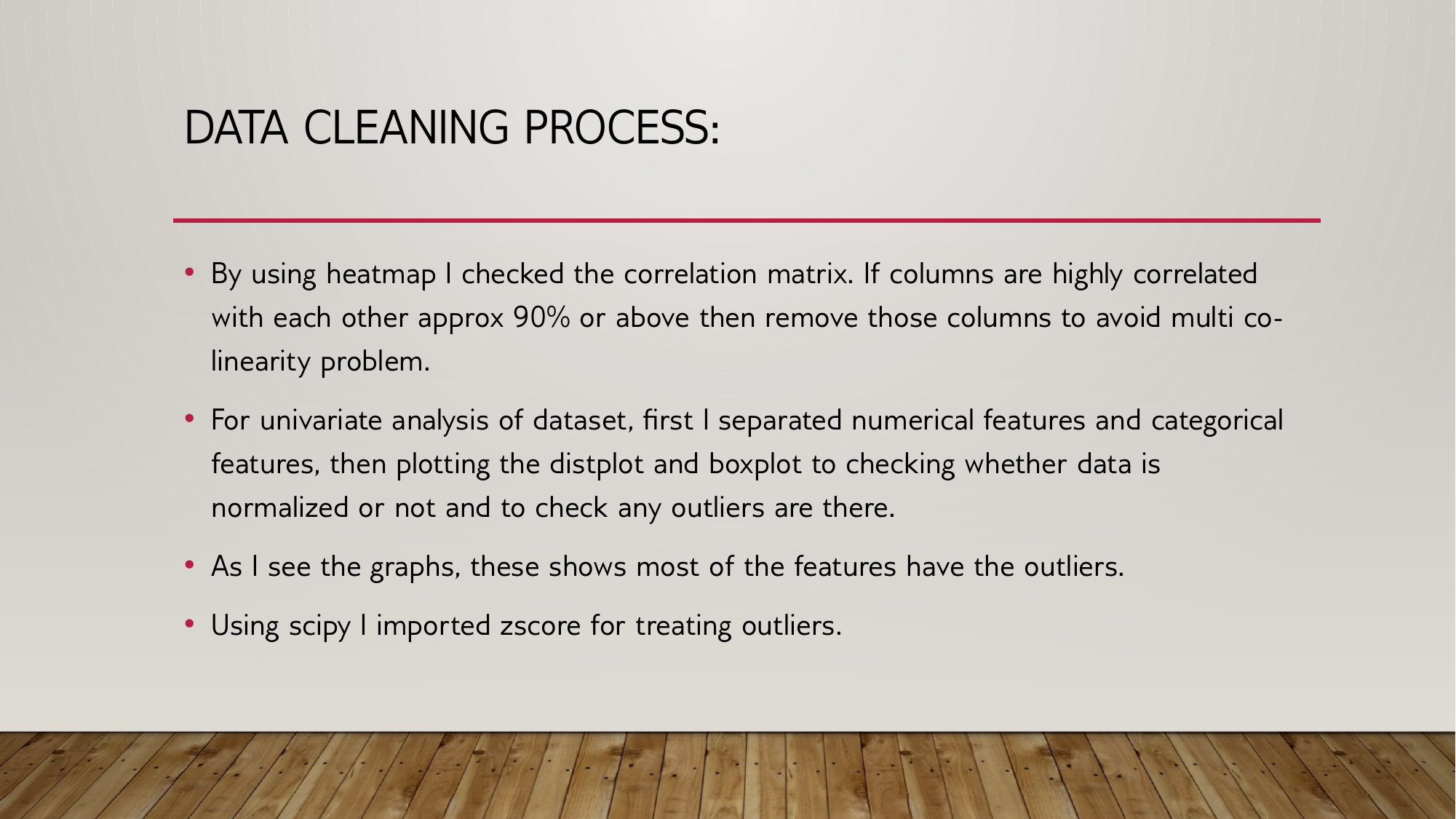

# Data cleaning Process:
By using heatmap I checked the correlation matrix. If columns are highly correlated with each other approx 90% or above then remove those columns to avoid multi co-linearity problem.
For univariate analysis of dataset, first I separated numerical features and categorical features, then plotting the distplot and boxplot to checking whether data is normalized or not and to check any outliers are there.
As I see the graphs, these shows most of the features have the outliers.
Using scipy I imported zscore for treating outliers.